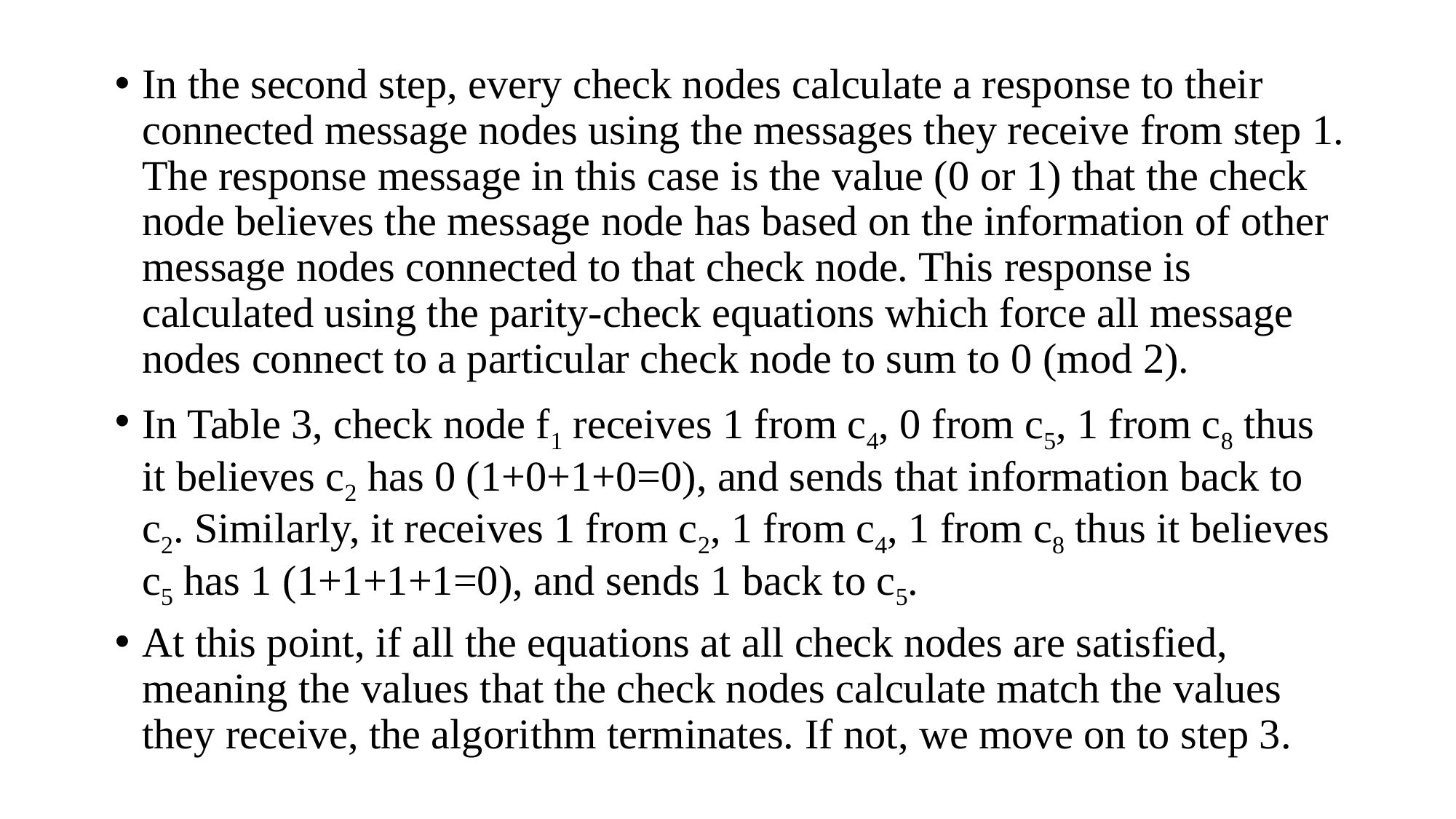

In the second step, every check nodes calculate a response to their connected message nodes using the messages they receive from step 1. The response message in this case is the value (0 or 1) that the check node believes the message node has based on the information of other message nodes connected to that check node. This response is calculated using the parity-check equations which force all message nodes connect to a particular check node to sum to 0 (mod 2).
In Table 3, check node f1 receives 1 from c4, 0 from c5, 1 from c8 thus it believes c2 has 0 (1+0+1+0=0), and sends that information back to c2. Similarly, it receives 1 from c2, 1 from c4, 1 from c8 thus it believes c5 has 1 (1+1+1+1=0), and sends 1 back to c5.
At this point, if all the equations at all check nodes are satisfied, meaning the values that the check nodes calculate match the values they receive, the algorithm terminates. If not, we move on to step 3.